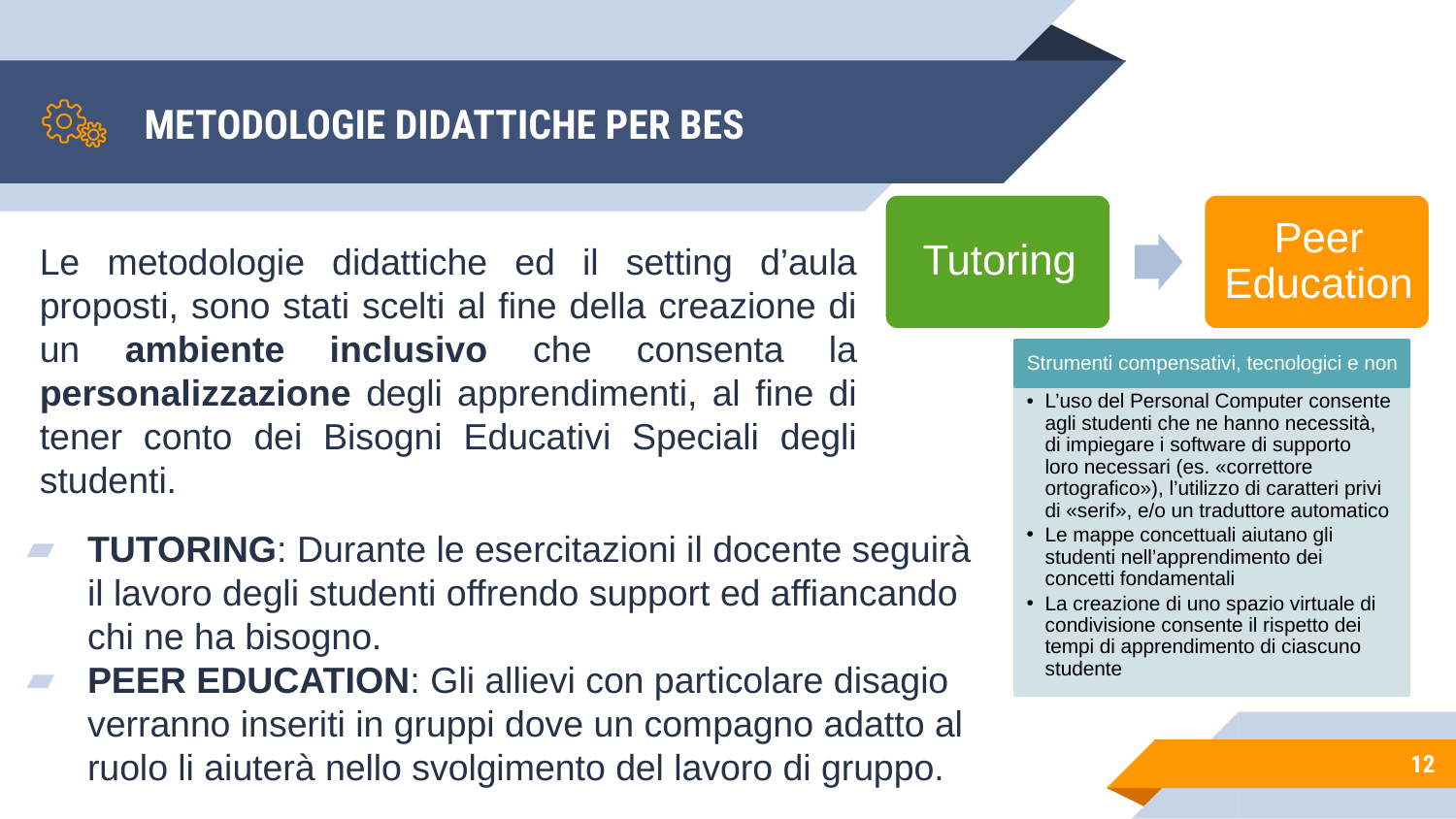

# METODOLOGIE DIDATTICHE PER BES

Tutoring

Peer Education
Le metodologie didattiche ed il setting d’aula proposti, sono stati scelti al fine della creazione di un ambiente inclusivo che consenta la personalizzazione degli apprendimenti, al fine di tener conto dei Bisogni Educativi Speciali degli studenti.

Strumenti compensativi, tecnologici e non

L’uso del Personal Computer consente agli studenti che ne hanno necessità, di impiegare i software di supporto  loro necessari (es. «correttore ortografico»), l’utilizzo di caratteri privi di «serif», e/o un traduttore automatico
Le mappe concettuali aiutano gli studenti nell’apprendimento dei concetti fondamentali
La creazione di uno spazio virtuale di condivisione consente il rispetto dei tempi di apprendimento di ciascuno studente

TUTORING: Durante le esercitazioni il docente seguirà il lavoro degli studenti offrendo support ed affiancando chi ne ha bisogno.
PEER EDUCATION: Gli allievi con particolare disagio verranno inseriti in gruppi dove un compagno adatto al ruolo li aiuterà nello svolgimento del lavoro di gruppo.

12